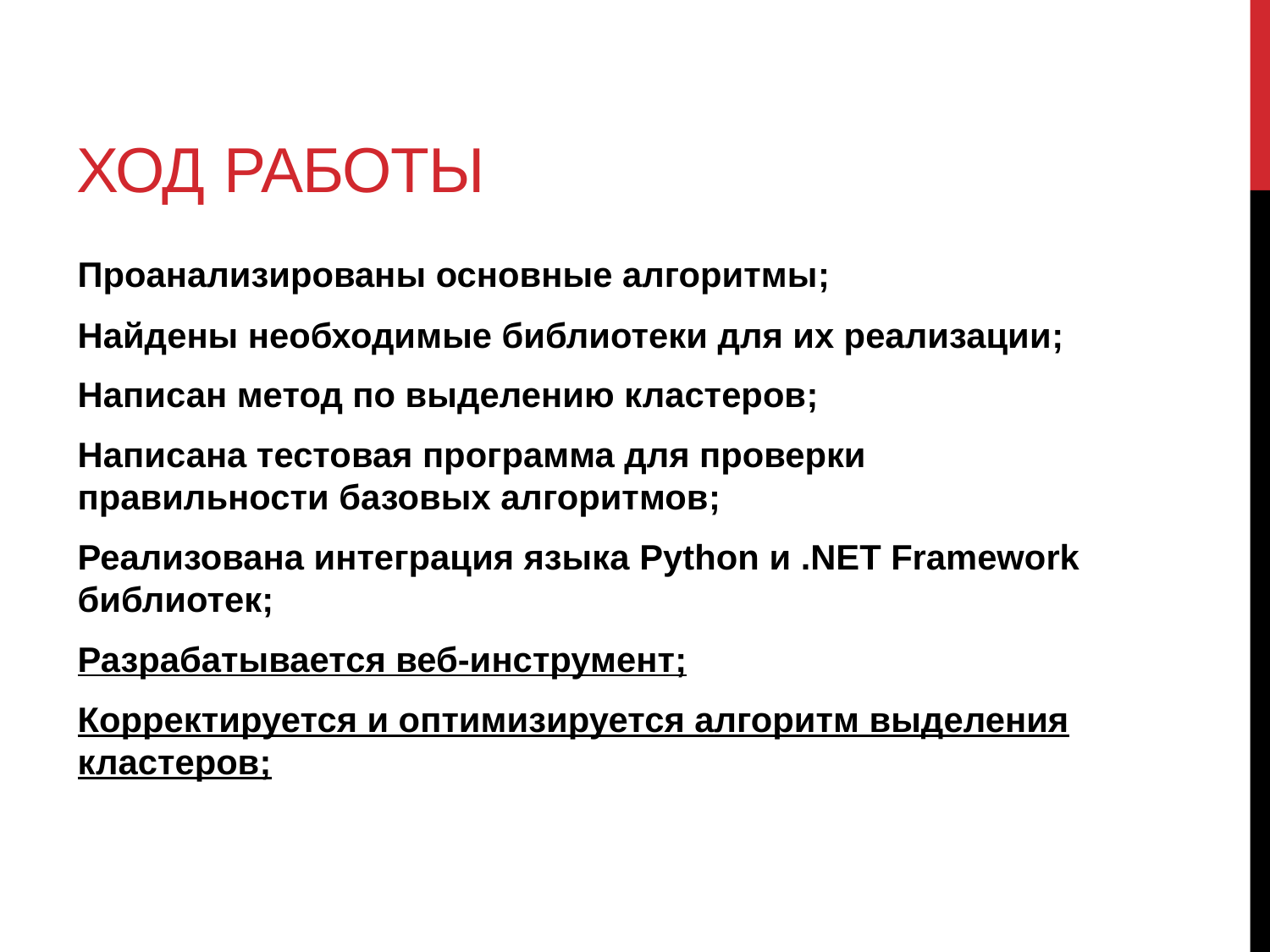

# Ход работы
Проанализированы основные алгоритмы;
Найдены необходимые библиотеки для их реализации;
Написан метод по выделению кластеров;
Написана тестовая программа для проверки правильности базовых алгоритмов;
Реализована интеграция языка Python и .NET Framework библиотек;
Разрабатывается веб-инструмент;
Корректируется и оптимизируется алгоритм выделения кластеров;